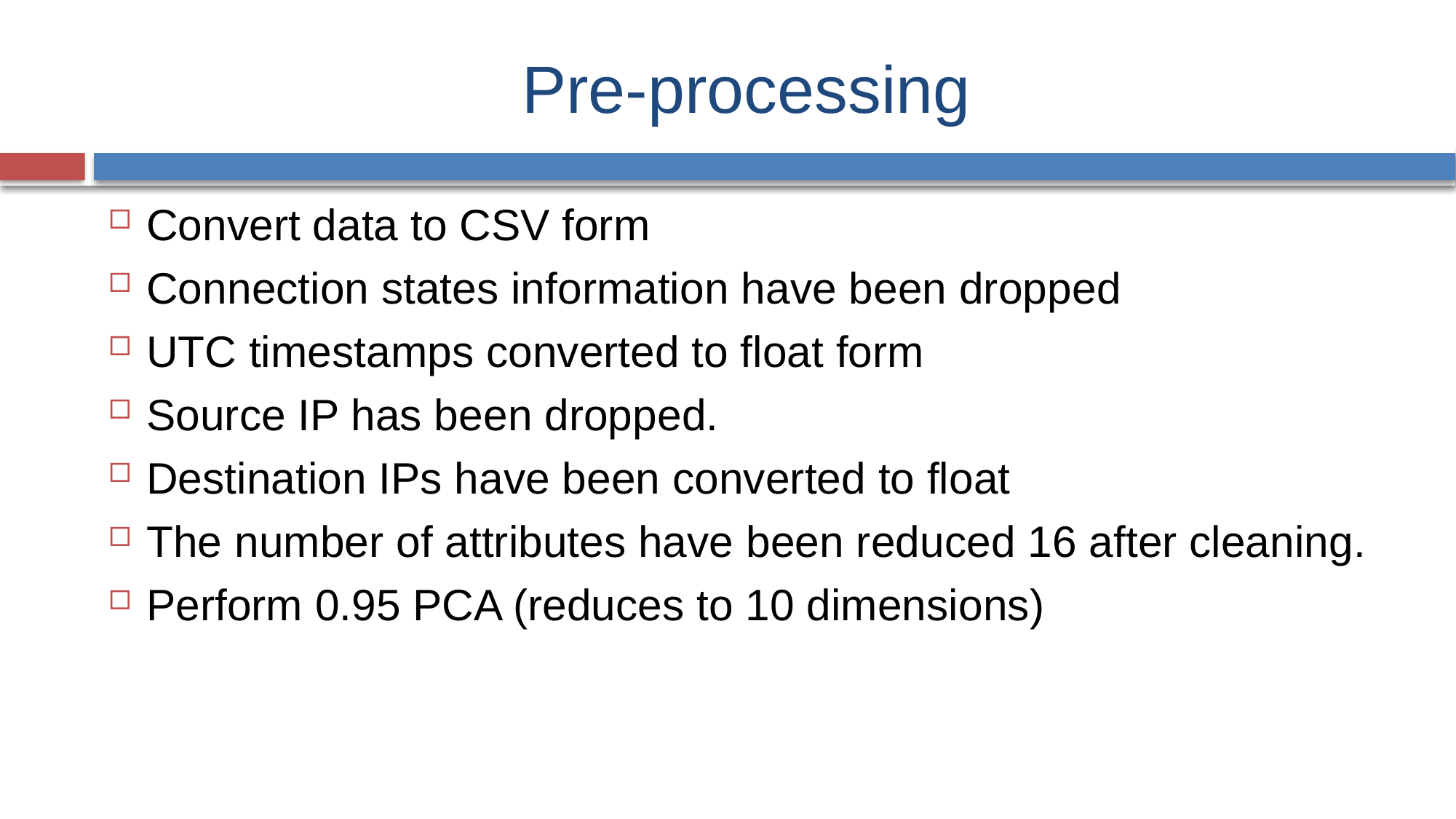

# Pre-processing
Convert data to CSV form
Connection states information have been dropped
UTC timestamps converted to float form
Source IP has been dropped.
Destination IPs have been converted to float
The number of attributes have been reduced 16 after cleaning.
Perform 0.95 PCA (reduces to 10 dimensions)